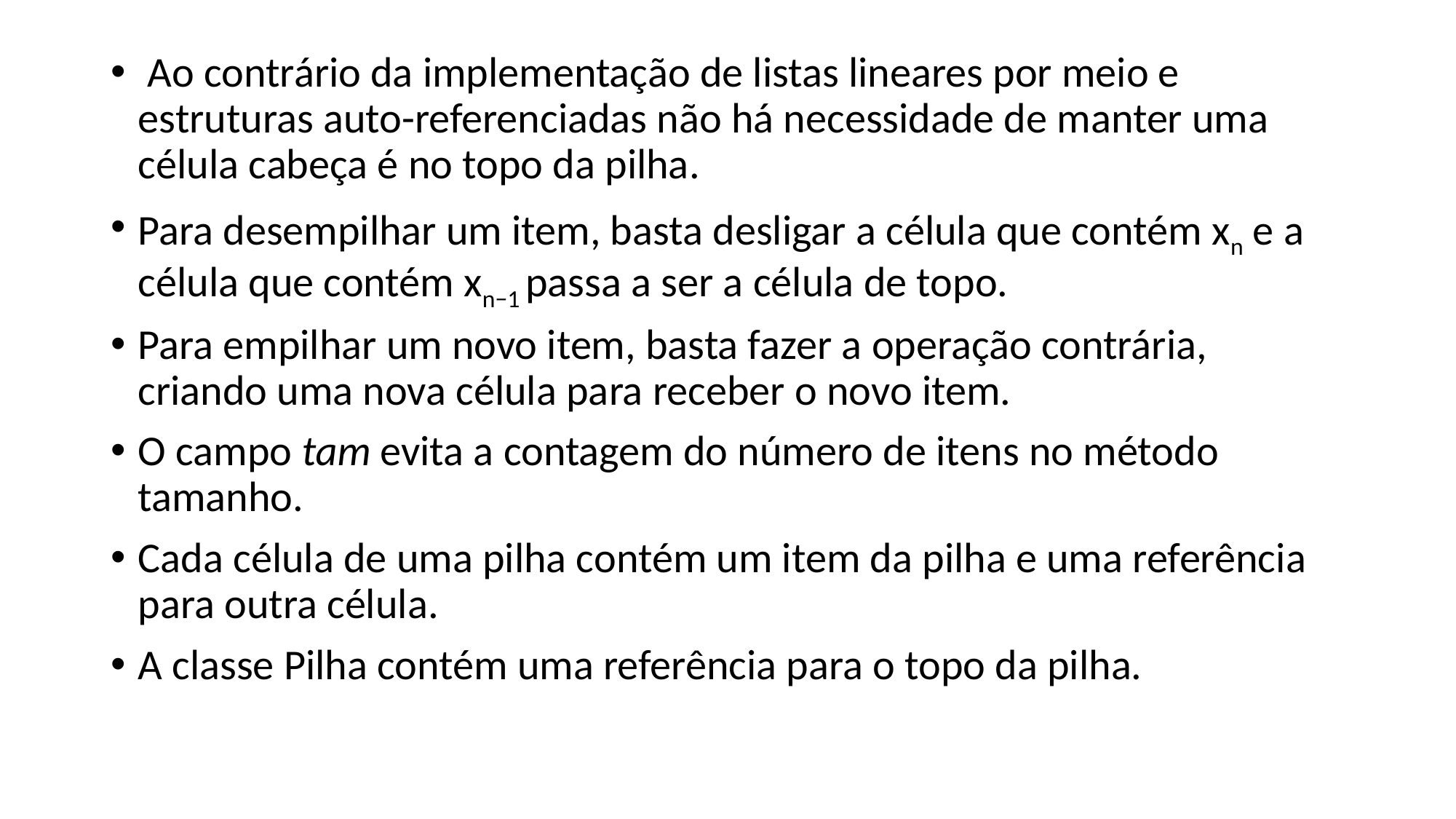

Ao contrário da implementação de listas lineares por meio e estruturas auto-referenciadas não há necessidade de manter uma célula cabeça é no topo da pilha.
Para desempilhar um item, basta desligar a célula que contém xn e a célula que contém xn−1 passa a ser a célula de topo.
Para empilhar um novo item, basta fazer a operação contrária, criando uma nova célula para receber o novo item.
O campo tam evita a contagem do número de itens no método tamanho.
Cada célula de uma pilha contém um item da pilha e uma referência para outra célula.
A classe Pilha contém uma referência para o topo da pilha.